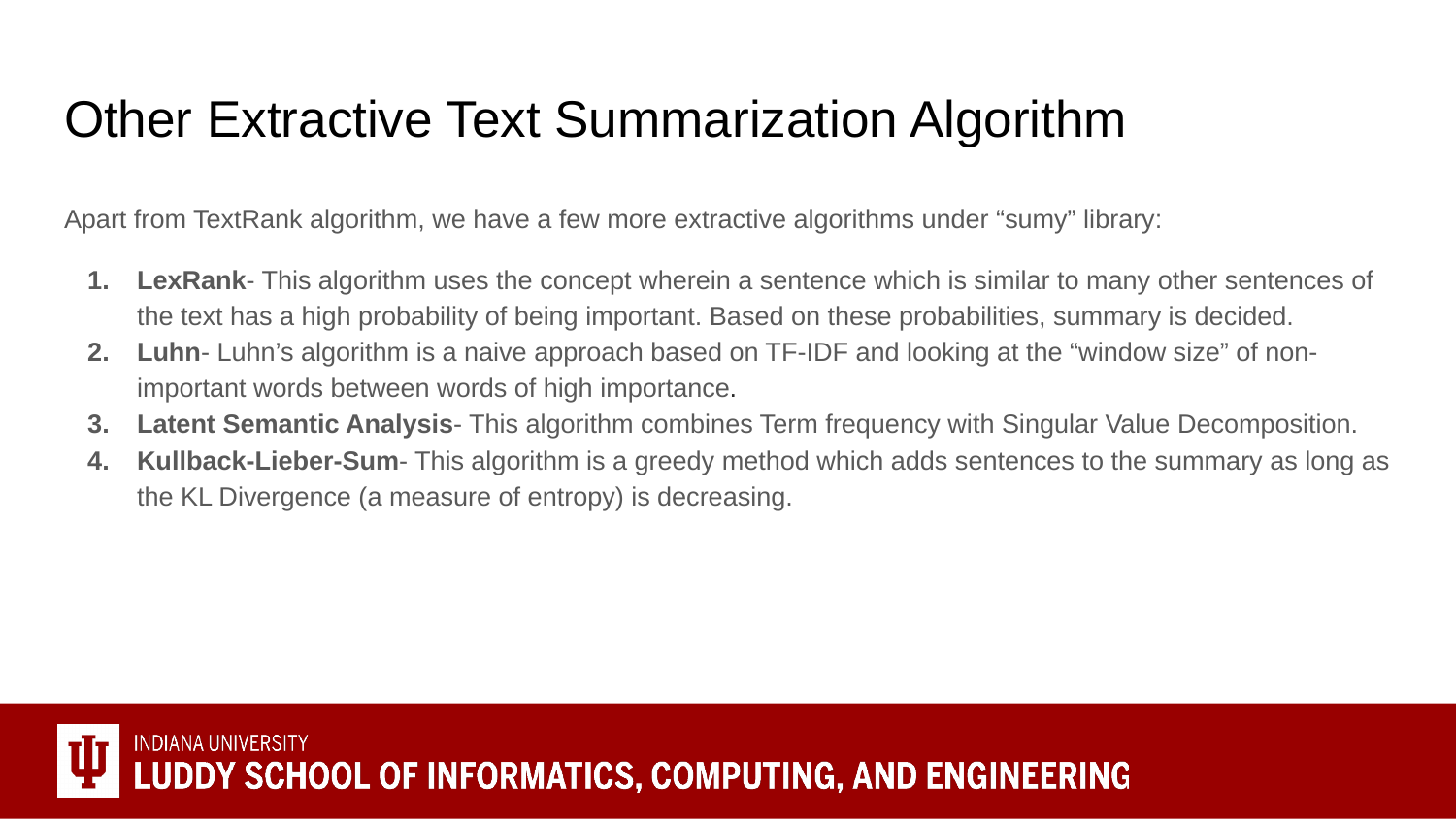

# Other Extractive Text Summarization Algorithm
Apart from TextRank algorithm, we have a few more extractive algorithms under “sumy” library:
LexRank- This algorithm uses the concept wherein a sentence which is similar to many other sentences of the text has a high probability of being important. Based on these probabilities, summary is decided.
Luhn- Luhn’s algorithm is a naive approach based on TF-IDF and looking at the “window size” of non-important words between words of high importance.
Latent Semantic Analysis- This algorithm combines Term frequency with Singular Value Decomposition.
Kullback-Lieber-Sum- This algorithm is a greedy method which adds sentences to the summary as long as the KL Divergence (a measure of entropy) is decreasing.